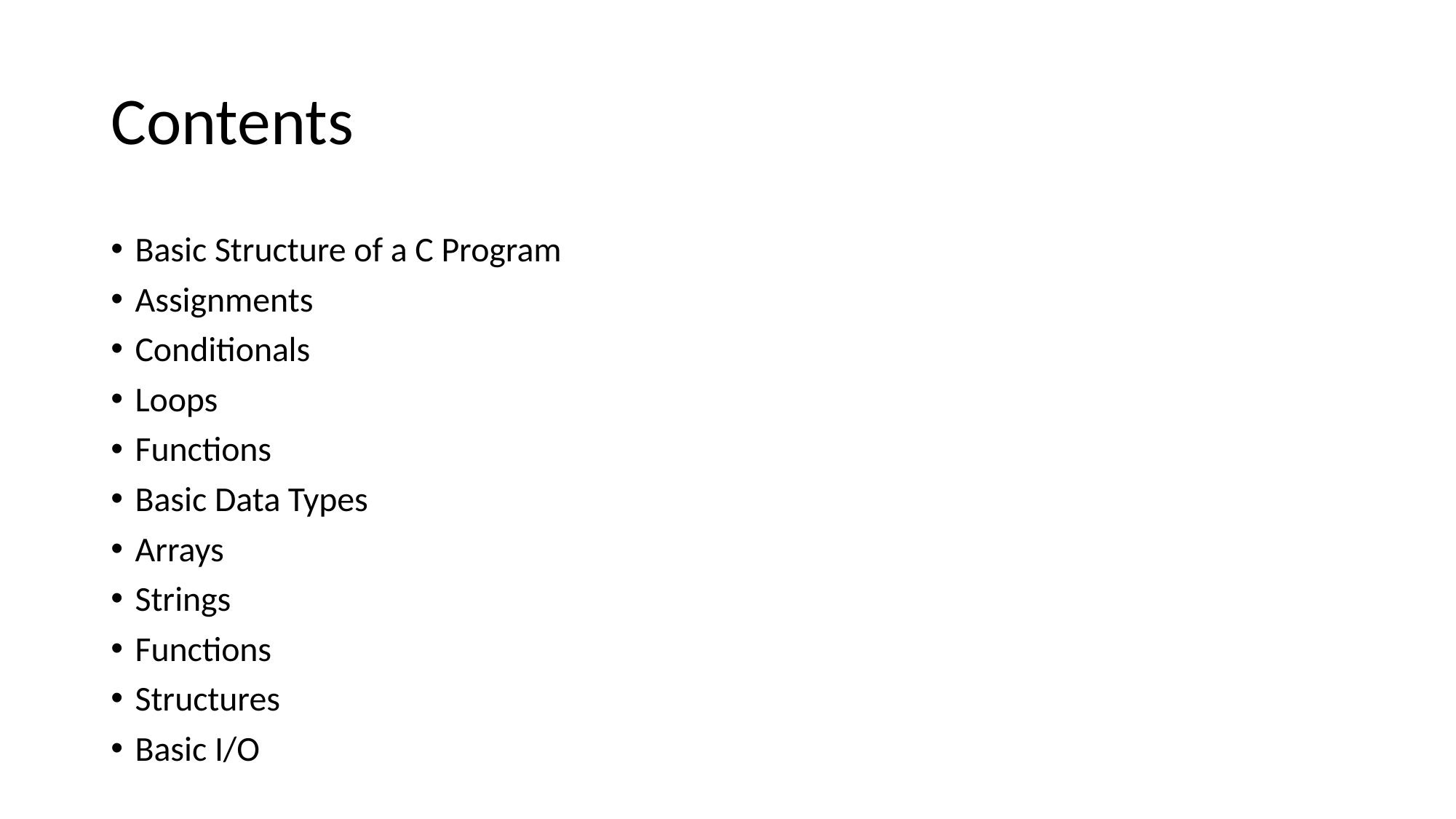

# Contents

Basic Structure of a C Program
Assignments
Conditionals
Loops
Functions
Basic Data Types
Arrays
Strings
Functions
Structures
Basic I/O